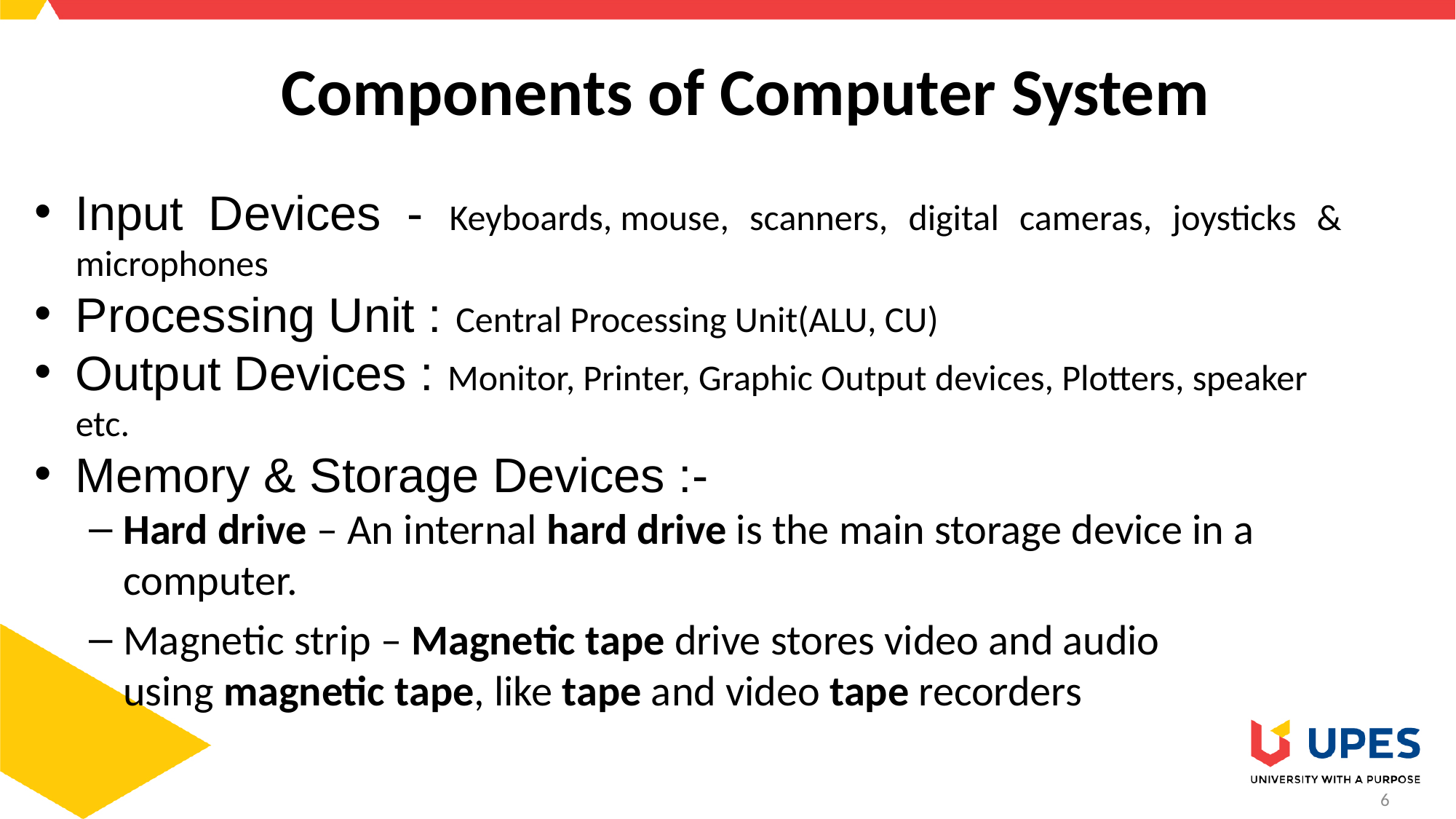

# Components of Computer System
Input Devices - Keyboards, mouse, scanners, digital cameras, joysticks &  microphones
Processing Unit : Central Processing Unit(ALU, CU)
Output Devices : Monitor, Printer, Graphic Output devices, Plotters, speaker etc.
Memory & Storage Devices :-
Hard drive – An internal hard drive is the main storage device in a computer.
Magnetic strip – Magnetic tape drive stores video and audio using magnetic tape, like tape and video tape recorders